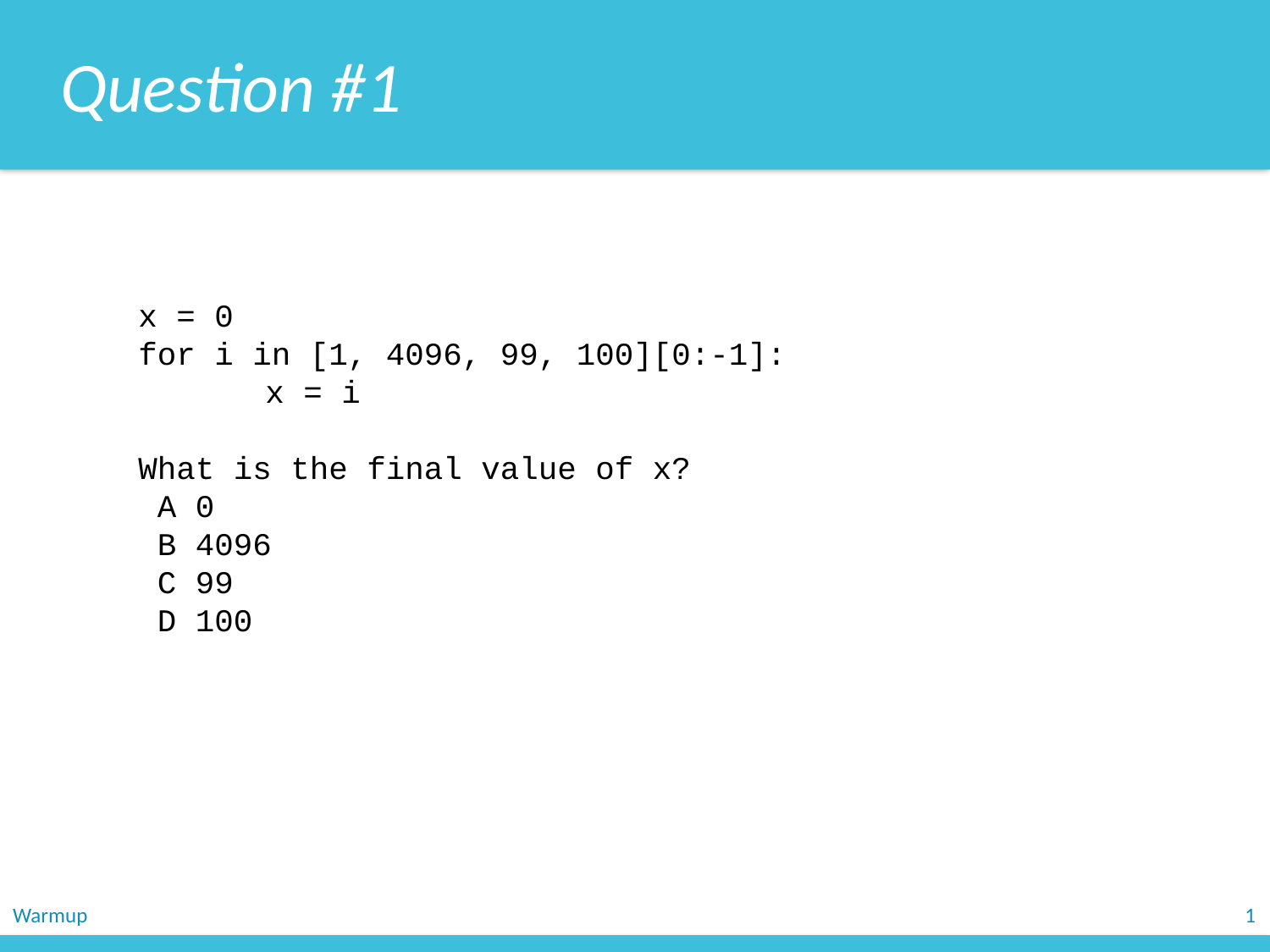

Question #1
x = 0
for i in [1, 4096, 99, 100][0:-1]:
	x = i

What is the final value of x?
 A 0
 B 4096
 C 99
 D 100
Warmup
1